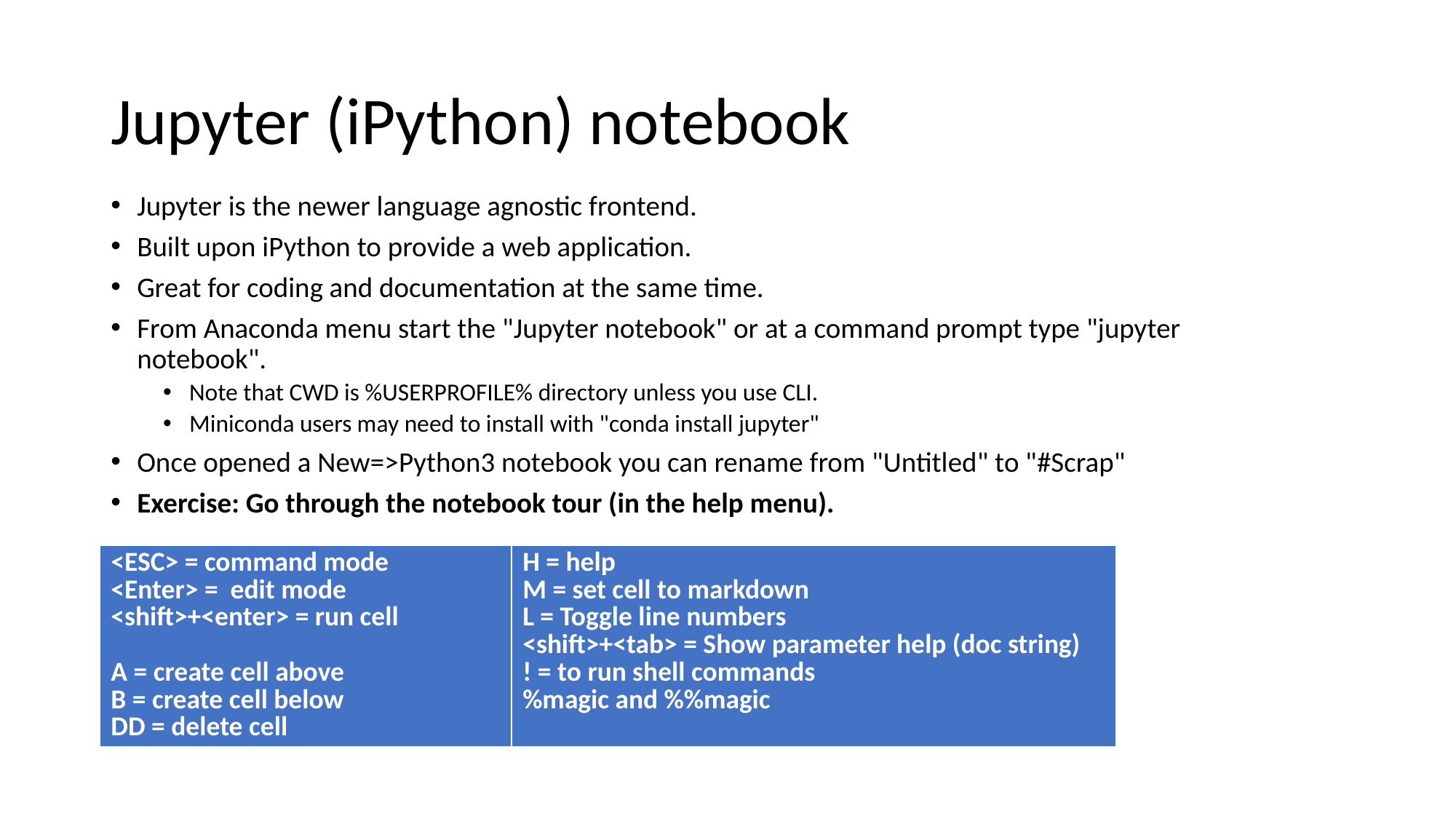

# Jupyter (iPython) notebook
Jupyter is the newer language agnostic frontend.
Built upon iPython to provide a web application.
Great for coding and documentation at the same time.
From Anaconda menu start the "Jupyter notebook" or at a command prompt type "jupyter notebook".
Note that CWD is %USERPROFILE% directory unless you use CLI.
Miniconda users may need to install with "conda install jupyter"
Once opened a New=>Python3 notebook you can rename from "Untitled" to "#Scrap"
Exercise: Go through the notebook tour (in the help menu).

| <ESC> = command mode <Enter> = edit mode <shift>+<enter> = run cell A = create cell above B = create cell below DD = delete cell | H = help M = set cell to markdown L = Toggle line numbers <shift>+<tab> = Show parameter help (doc string) ! = to run shell commands %magic and %%magic |
| --- | --- |